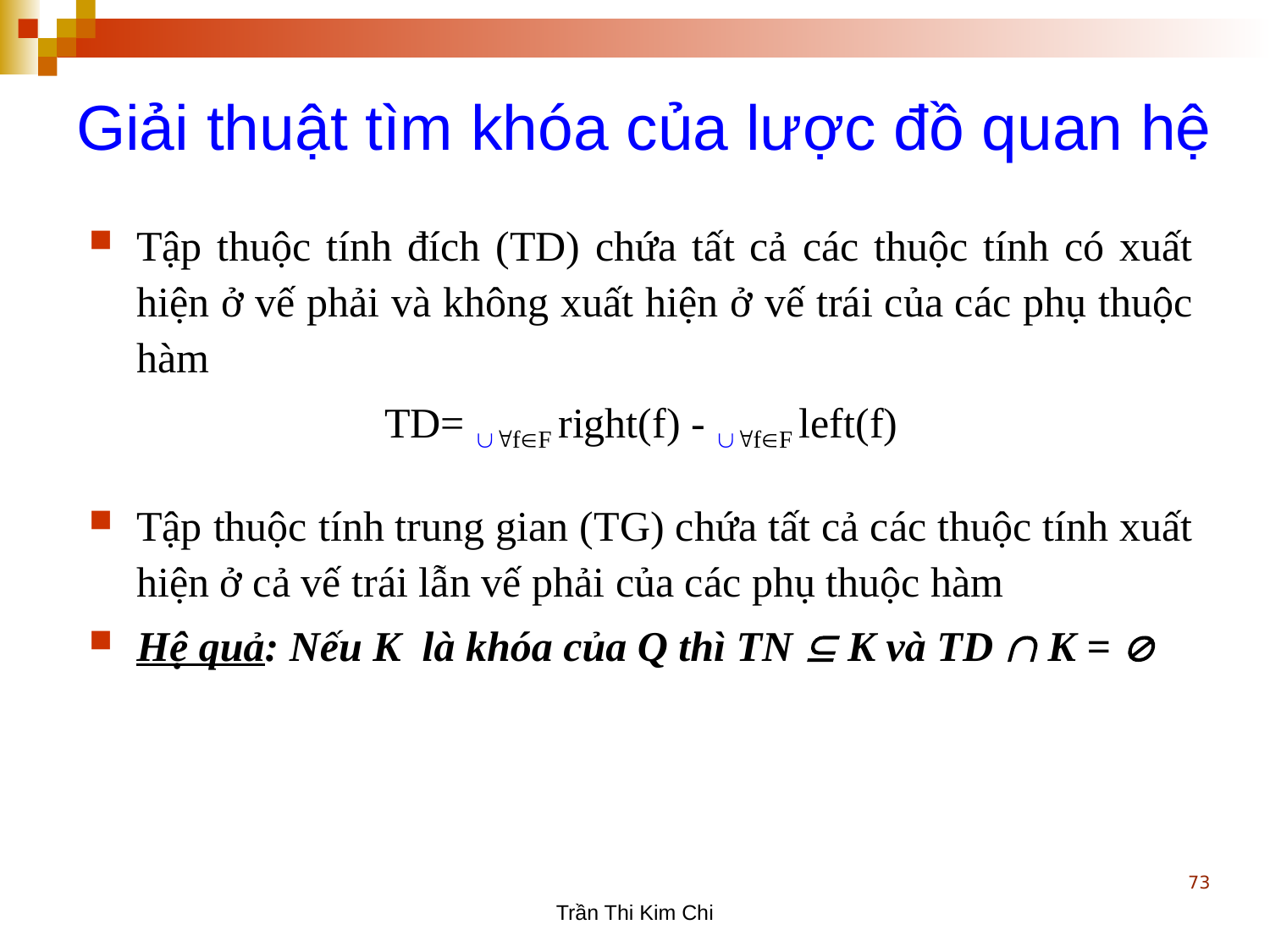

Giải thuật tìm khóa của lược đồ quan hệ
Tập thuộc tính đích (TD) chứa tất cả các thuộc tính có xuất hiện ở vế phải và không xuất hiện ở vế trái của các phụ thuộc hàm
TD= ∪∀f∈F right(f) - ∪∀f∈F left(f)

Tập thuộc tính trung gian (TG) chứa tất cả các thuộc tính xuất hiện ở cả vế trái lẫn vế phải của các phụ thuộc hàm
Hệ quả: Nếu K  là khóa của Q thì TN ⊆ K và TD ∩ K = ∅

73
Trần Thi Kim Chi